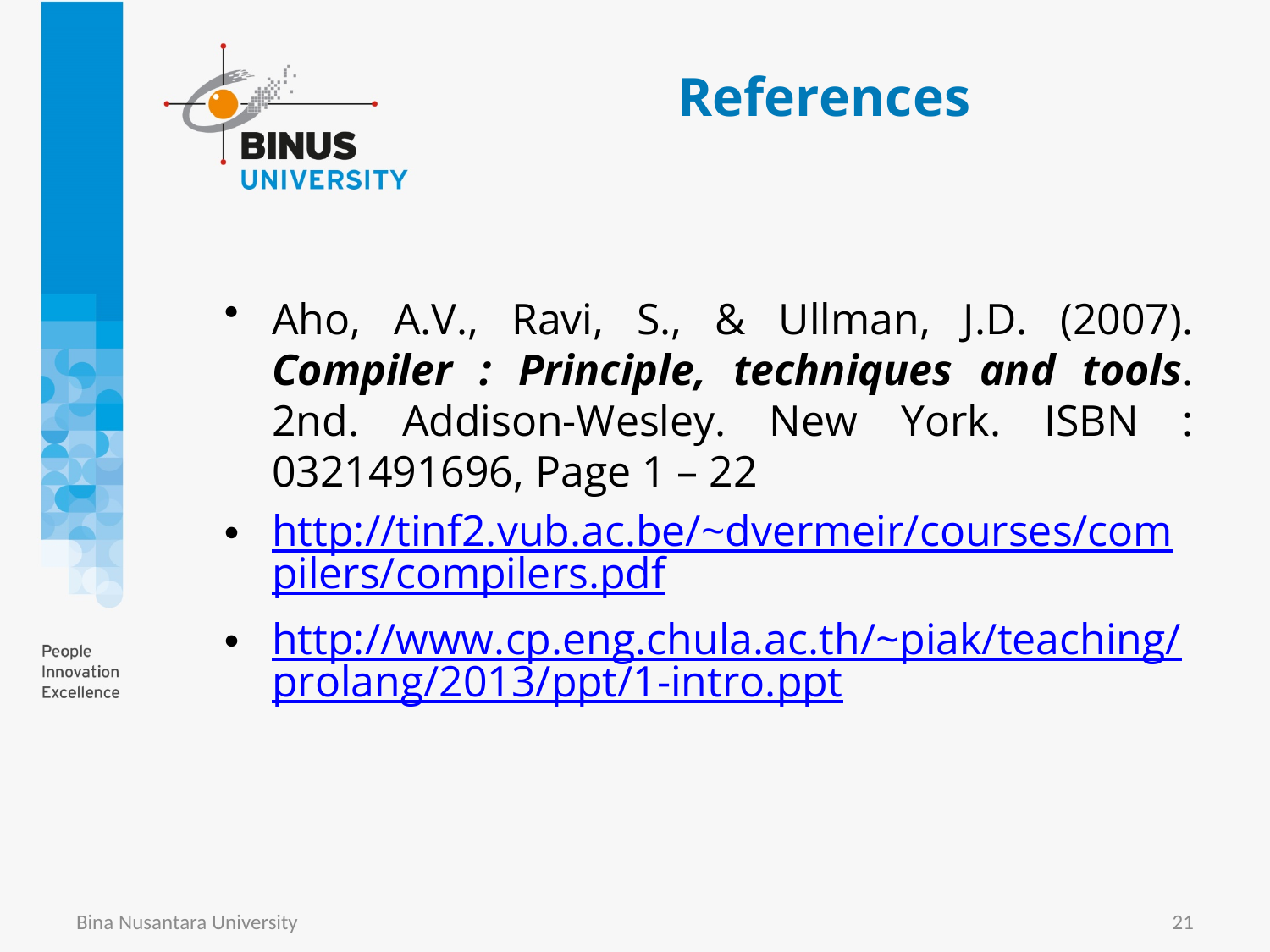

# References
Aho, A.V., Ravi, S., & Ullman, J.D. (2007). Compiler : Principle, techniques and tools. 2nd. Addison-Wesley. New York. ISBN : 0321491696, Page 1 – 22
http://tinf2.vub.ac.be/~dvermeir/courses/compilers/compilers.pdf
http://www.cp.eng.chula.ac.th/~piak/teaching/prolang/2013/ppt/1-intro.ppt

Bina Nusantara University
21